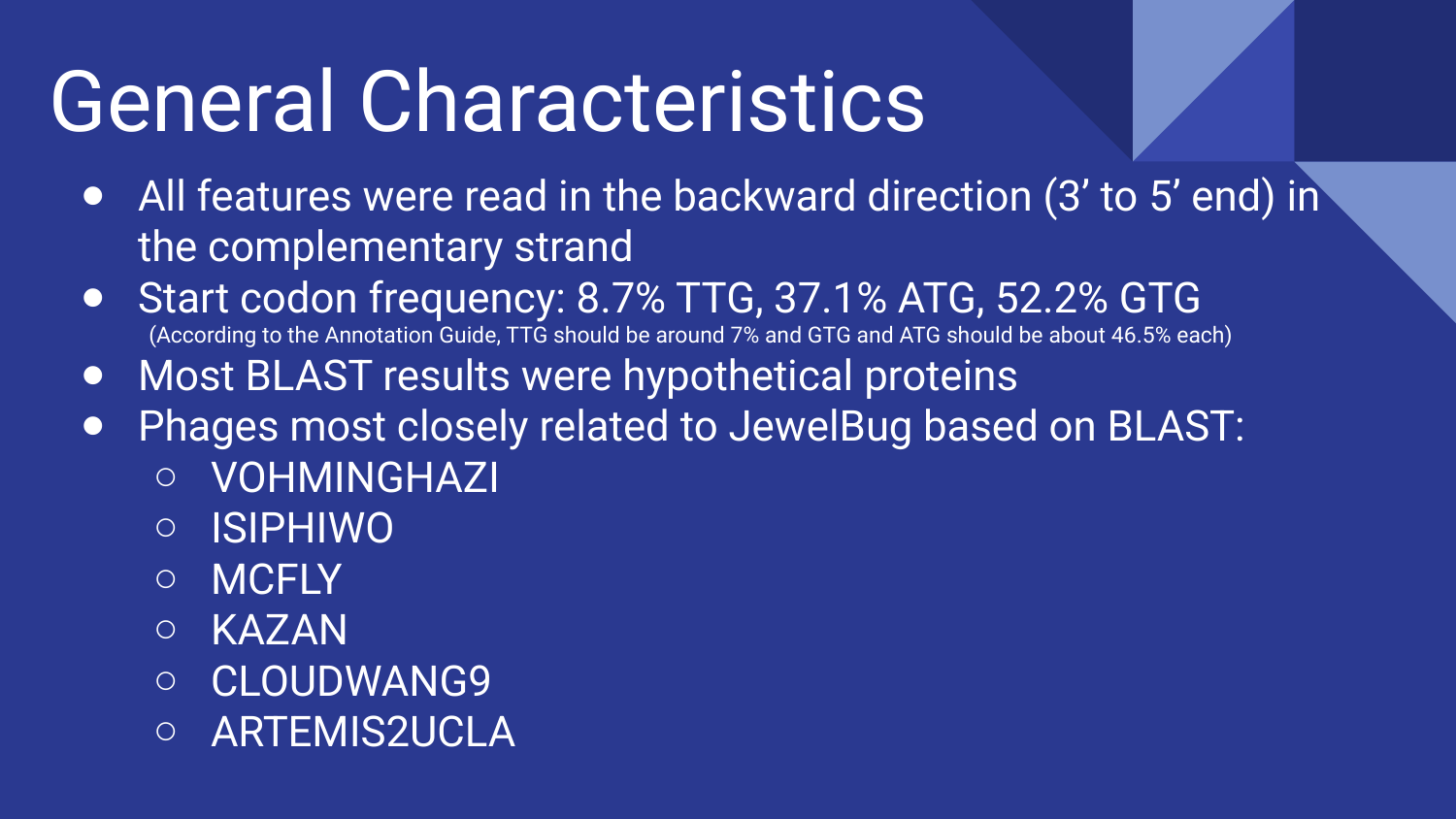

# General Characteristics
All features were read in the backward direction (3’ to 5’ end) in the complementary strand
Start codon frequency: 8.7% TTG, 37.1% ATG, 52.2% GTG
               (According to the Annotation Guide, TTG should be around 7% and GTG and ATG should be about 46.5% each)
Most BLAST results were hypothetical proteins
Phages most closely related to JewelBug based on BLAST:
VOHMINGHAZI
ISIPHIWO
MCFLY
KAZAN
CLOUDWANG9
ARTEMIS2UCLA